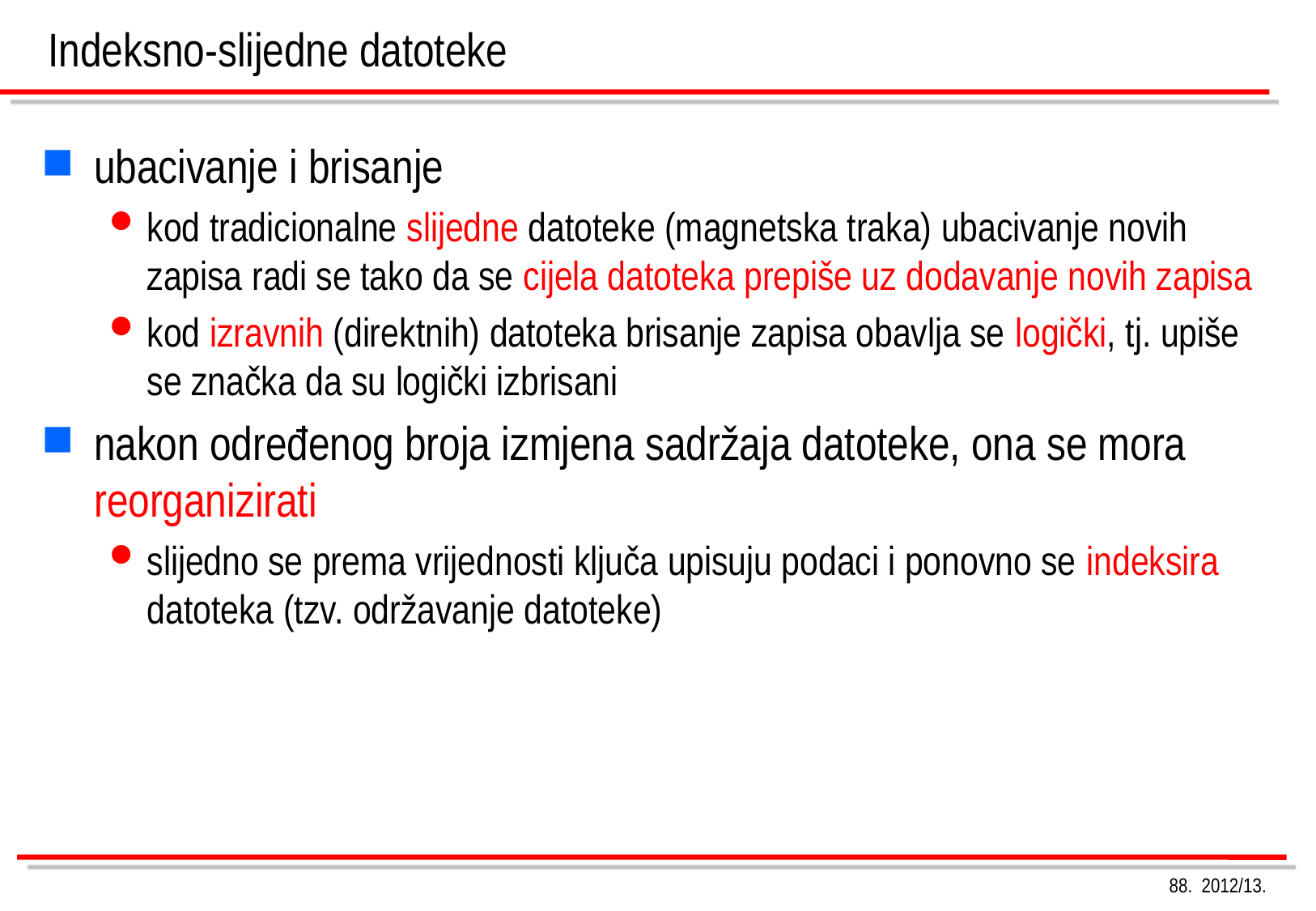

# Indeksno-slijedne datoteke
ubacivanje i brisanje
kod tradicionalne slijedne datoteke (magnetska traka) ubacivanje novih zapisa radi se tako da se cijela datoteka prepiše uz dodavanje novih zapisa
kod izravnih (direktnih) datoteka brisanje zapisa obavlja se logički, tj. upiše se značka da su logički izbrisani
nakon određenog broja izmjena sadržaja datoteke, ona se mora reorganizirati
slijedno se prema vrijednosti ključa upisuju podaci i ponovno se indeksira datoteka (tzv. održavanje datoteke)
88.  2012/13.